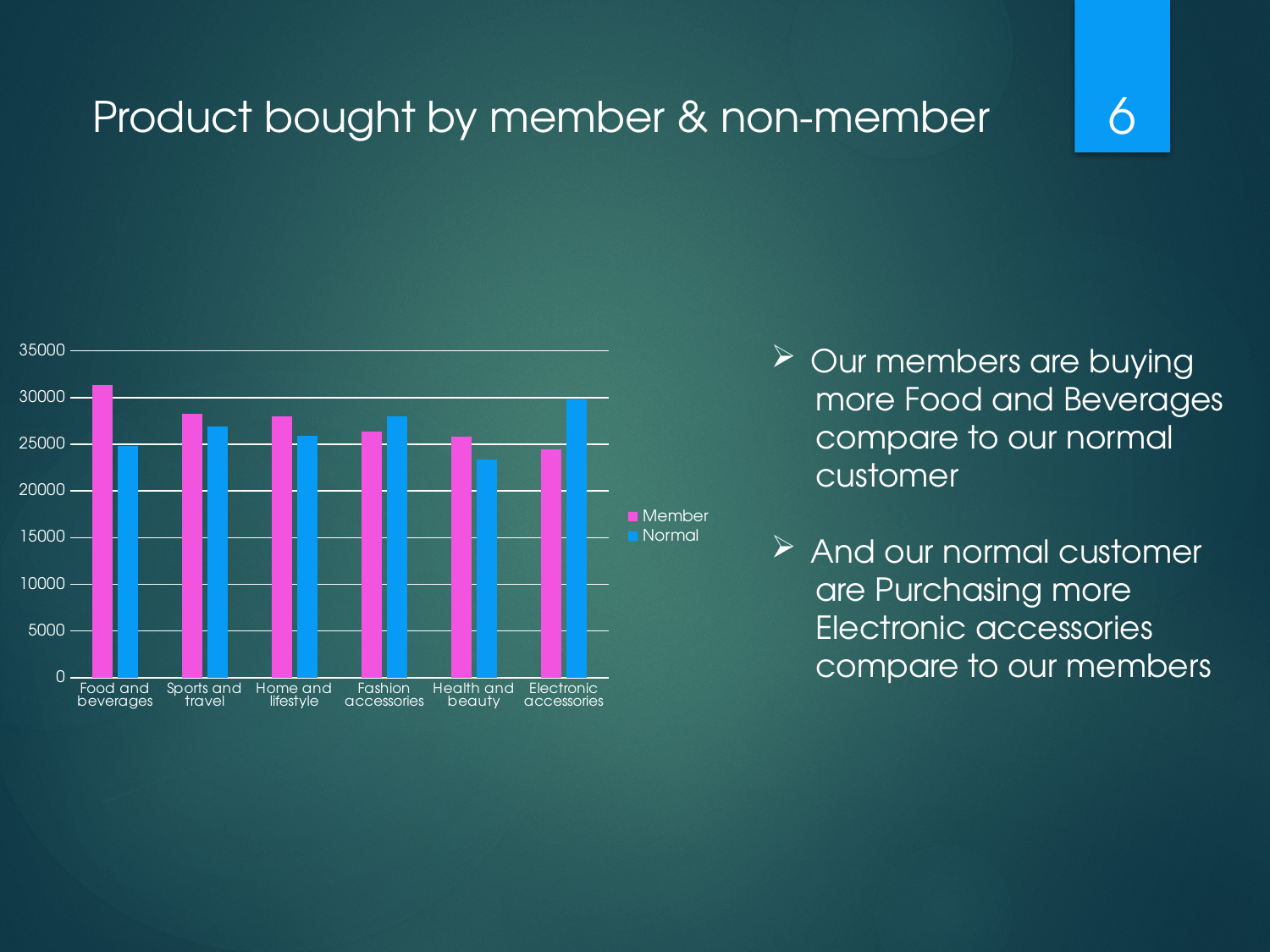

6
Product bought by member & non-member
Our members are buying
     more Food and Beverages
     compare to our normal
     customer

And our normal customer
     are Purchasing more
     Electronic accessories
     compare to our members

### Chart

| Category | Member | Normal |
|---|---|---|
| Food and beverages | 31357.620000000003 | 24787.223999999995 |
| Sports and travel | 28234.30049999999 | 26888.526 |
| Home and lifestyle | 27978.027 | 25883.88600000001 |
| Fashion accessories | 26323.961999999996 | 27981.93300000001 |
| Health and beauty | 25831.039499999995 | 23362.699499999995 |
| Electronic accessories | 24498.494999999995 | 29839.036500000002 |